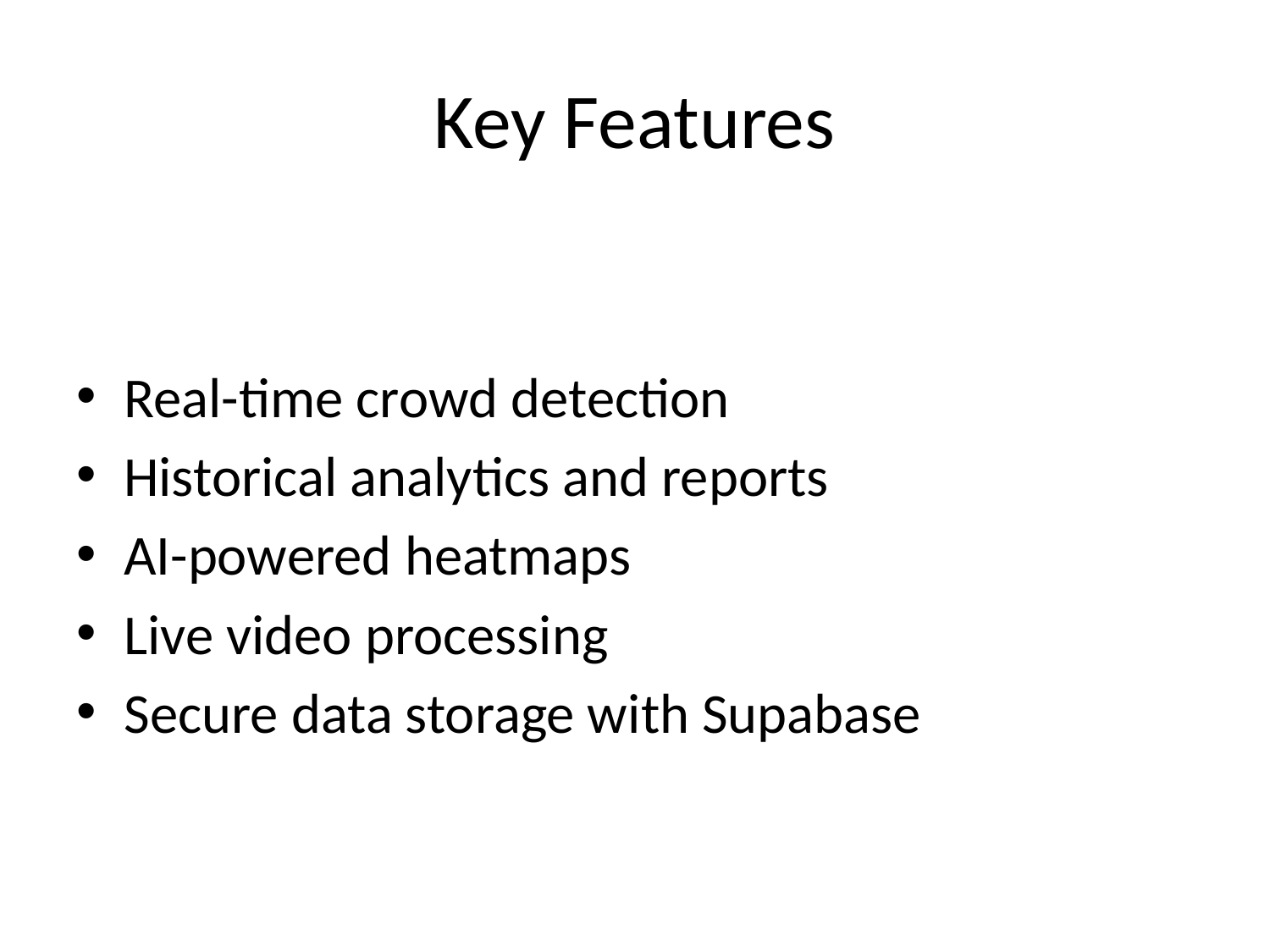

# Key Features
Real-time crowd detection
Historical analytics and reports
AI-powered heatmaps
Live video processing
Secure data storage with Supabase